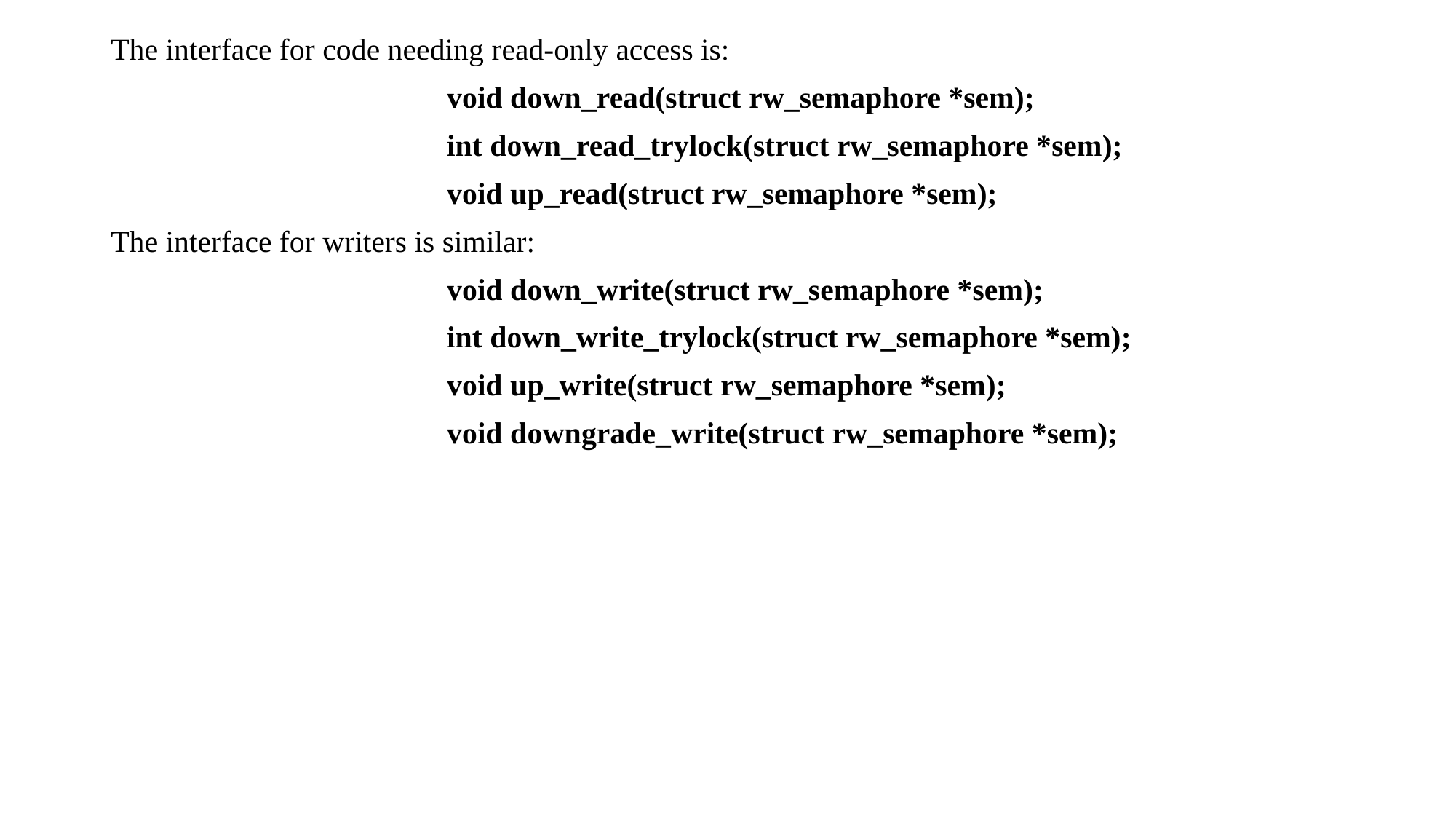

The interface for code needing read-only access is:
                                            void down_read(struct rw_semaphore *sem);
                                            int down_read_trylock(struct rw_semaphore *sem);
                                            void up_read(struct rw_semaphore *sem);
The interface for writers is similar:
                                            void down_write(struct rw_semaphore *sem);
                                            int down_write_trylock(struct rw_semaphore *sem);
                                            void up_write(struct rw_semaphore *sem);
                                            void downgrade_write(struct rw_semaphore *sem);